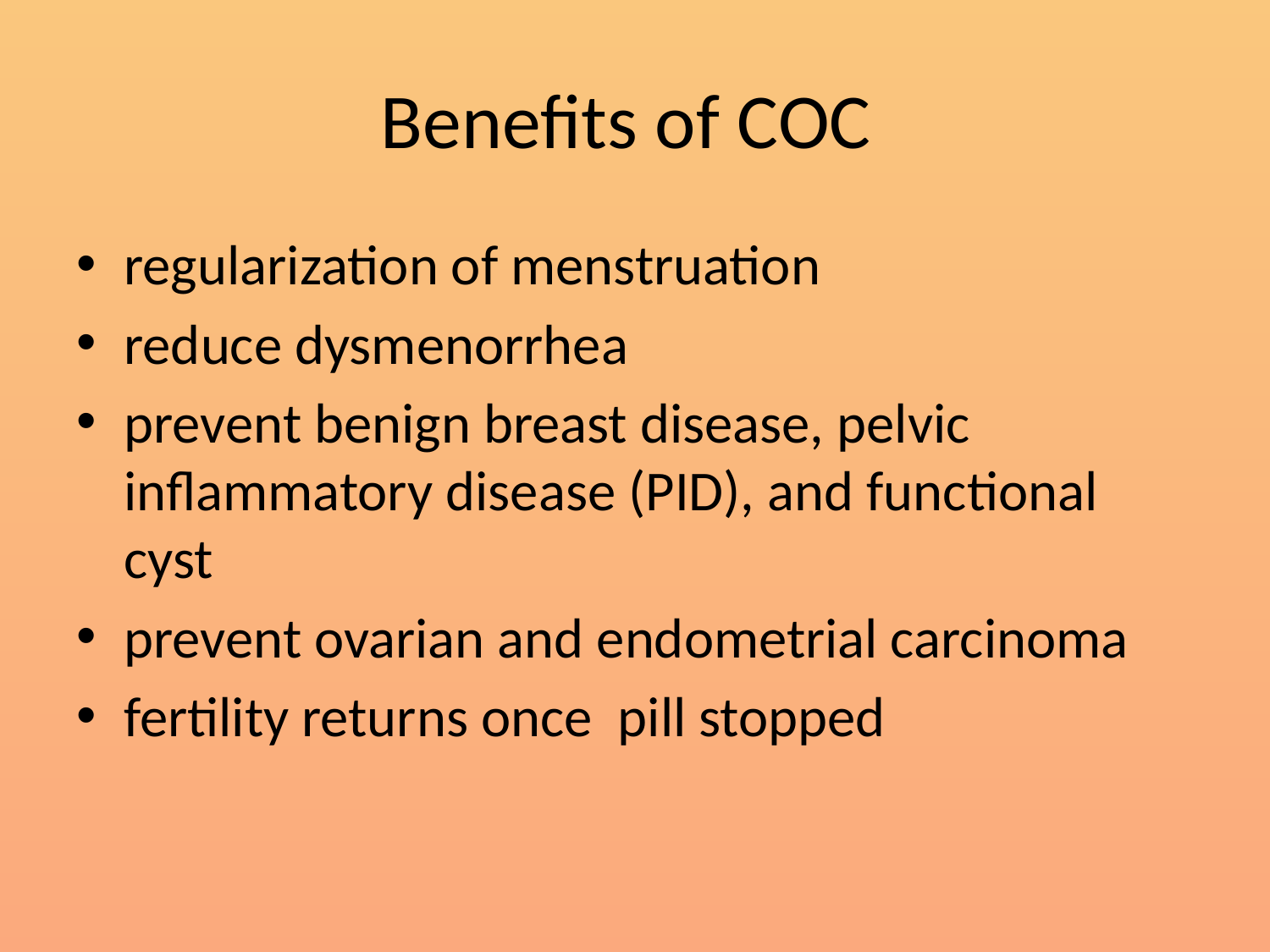

# Benefits of COC
regularization of menstruation
reduce dysmenorrhea
prevent benign breast disease, pelvic inflammatory disease (PID), and functional cyst
prevent ovarian and endometrial carcinoma
fertility returns once  pill stopped